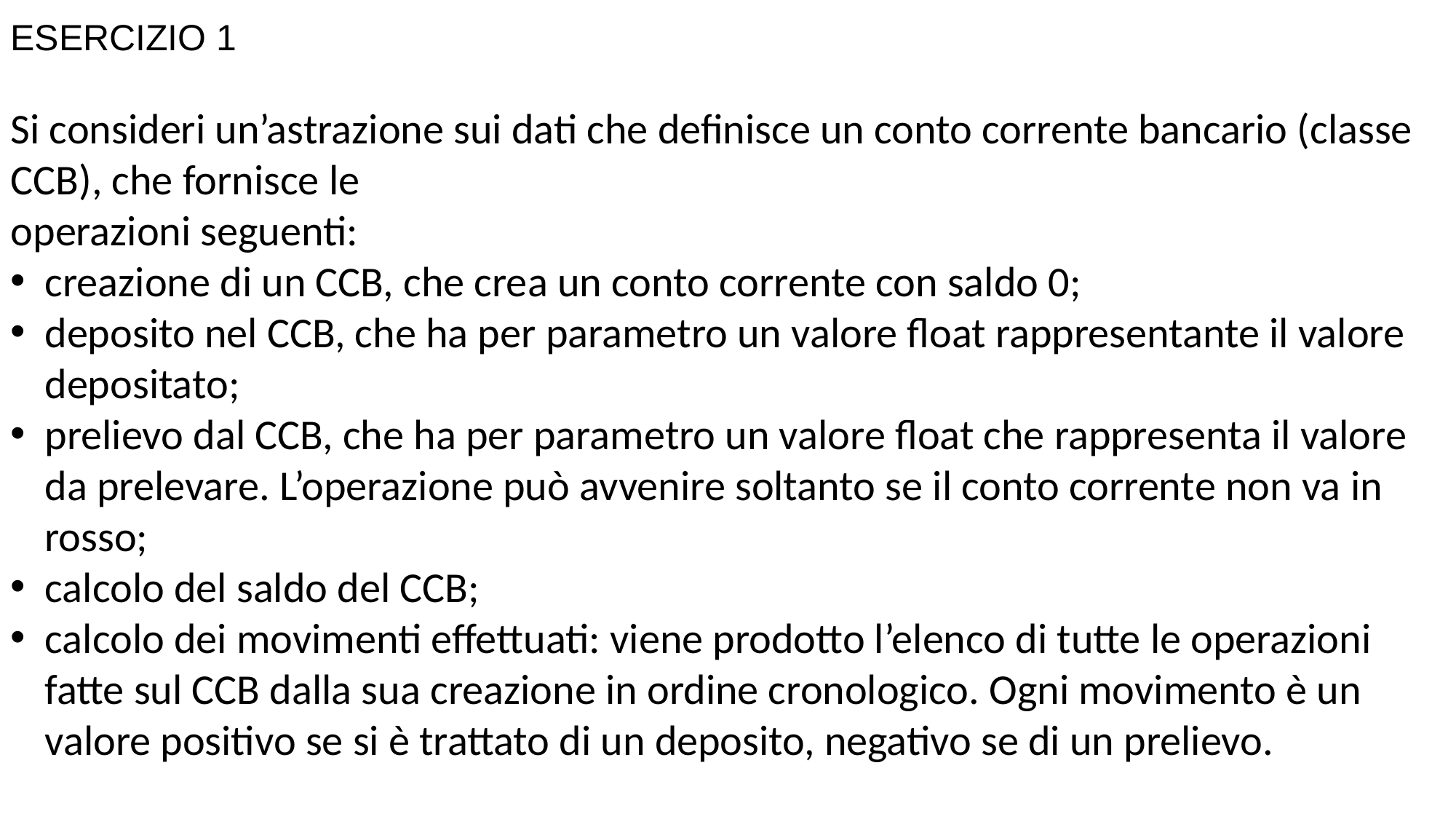

ESERCIZIO 1

Si consideri un’astrazione sui dati che definisce un conto corrente bancario (classe CCB), che fornisce le
operazioni seguenti:
creazione di un CCB, che crea un conto corrente con saldo 0;
deposito nel CCB, che ha per parametro un valore float rappresentante il valore depositato;
prelievo dal CCB, che ha per parametro un valore float che rappresenta il valore da prelevare. L’operazione può avvenire soltanto se il conto corrente non va in rosso;
calcolo del saldo del CCB;
calcolo dei movimenti effettuati: viene prodotto l’elenco di tutte le operazioni fatte sul CCB dalla sua creazione in ordine cronologico. Ogni movimento è un valore positivo se si è trattato di un deposito, negativo se di un prelievo.